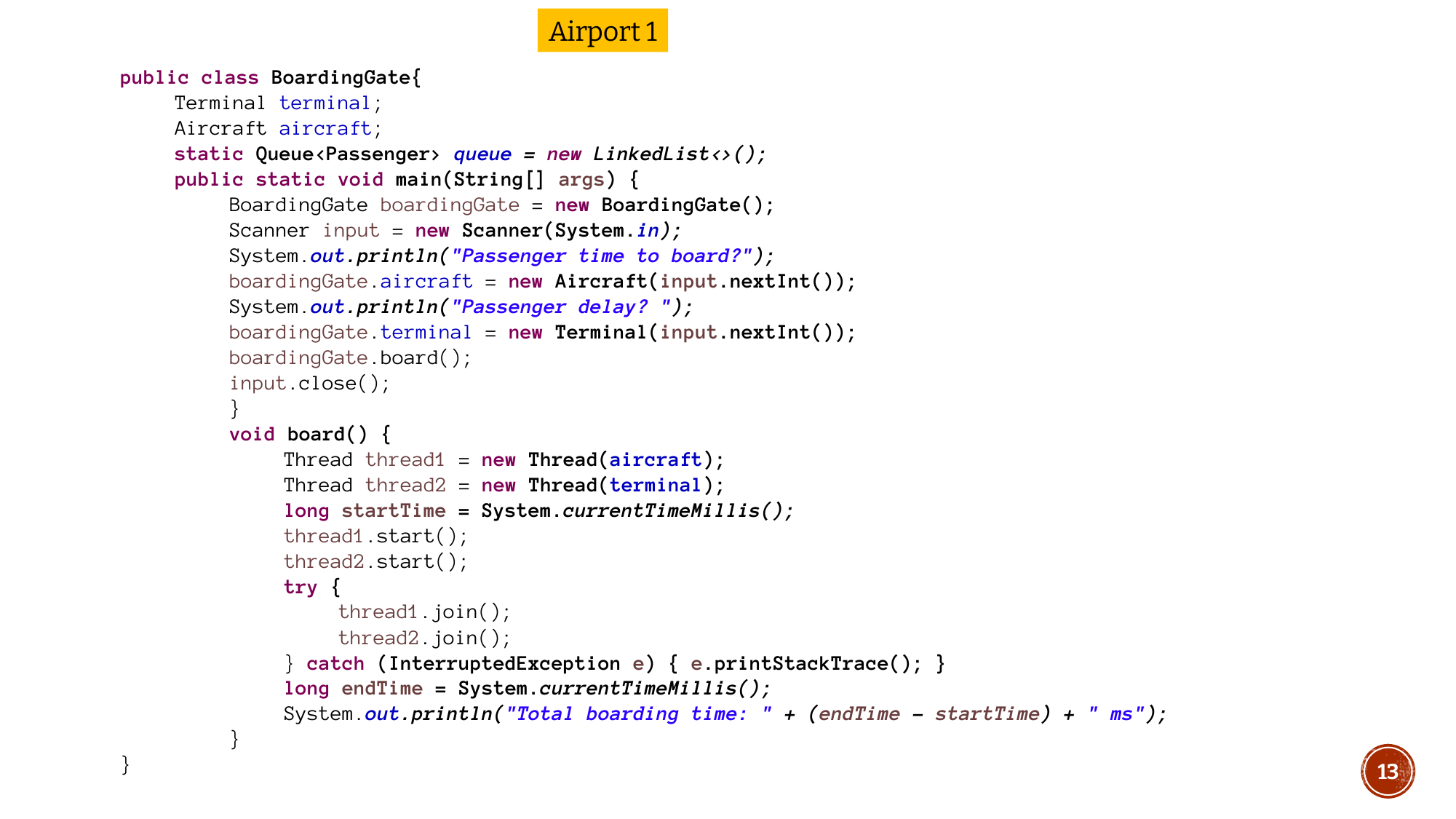

Airport 1
public class BoardingGate{
Terminal terminal;
Aircraft aircraft;
static Queue<Passenger> queue = new LinkedList<>();
public static void main(String[] args) {
BoardingGate boardingGate = new BoardingGate();
Scanner input = new Scanner(System.in);
System.out.println("Passenger time to board?");
boardingGate.aircraft = new Aircraft(input.nextInt());
System.out.println("Passenger delay? ");
boardingGate.terminal = new Terminal(input.nextInt());
boardingGate.board();
input.close();
}
void board() {
Thread thread1 = new Thread(aircraft);
Thread thread2 = new Thread(terminal);
long startTime = System.currentTimeMillis();
thread1.start();
thread2.start();
try {
thread1.join();
thread2.join();
} catch (InterruptedException e) { e.printStackTrace(); }
long endTime = System.currentTimeMillis();
System.out.println("Total boarding time: " + (endTime - startTime) + " ms");
}
}
13